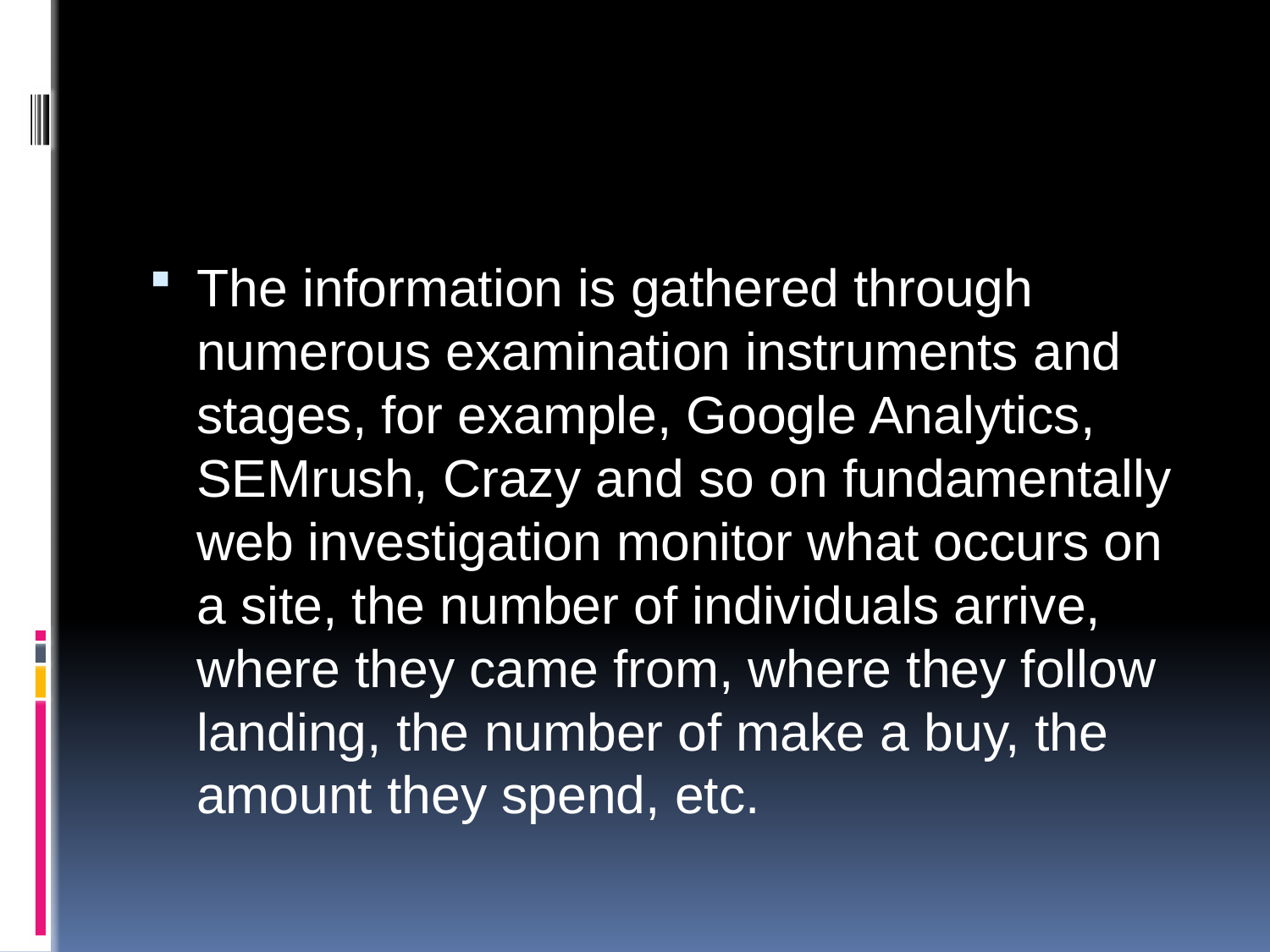

#
The information is gathered through numerous examination instruments and stages, for example, Google Analytics, SEMrush, Crazy and so on fundamentally web investigation monitor what occurs on a site, the number of individuals arrive, where they came from, where they follow landing, the number of make a buy, the amount they spend, etc.